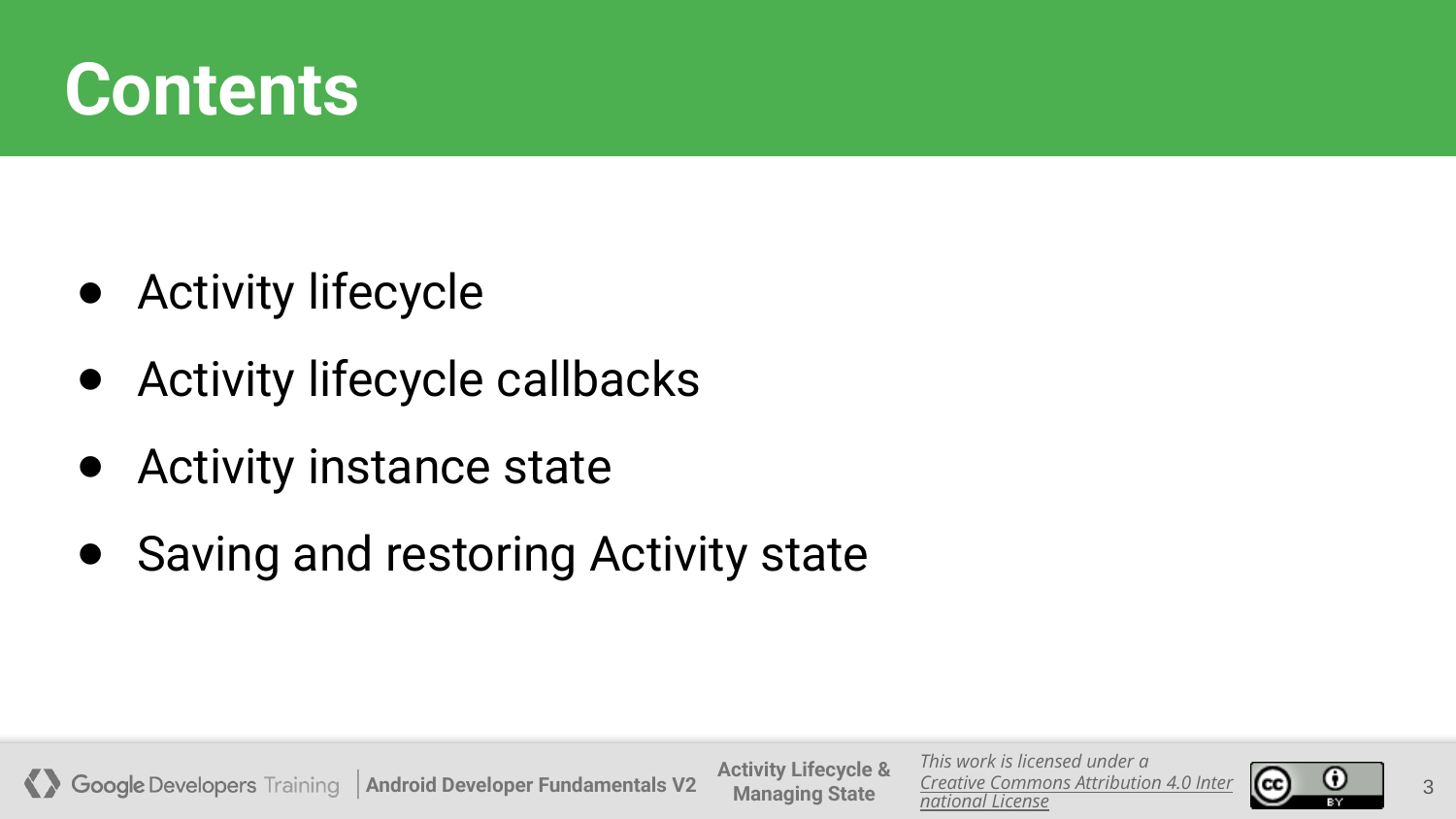

# Contents

Activity lifecycle
Activity lifecycle callbacks
Activity instance state
Saving and restoring Activity state

3